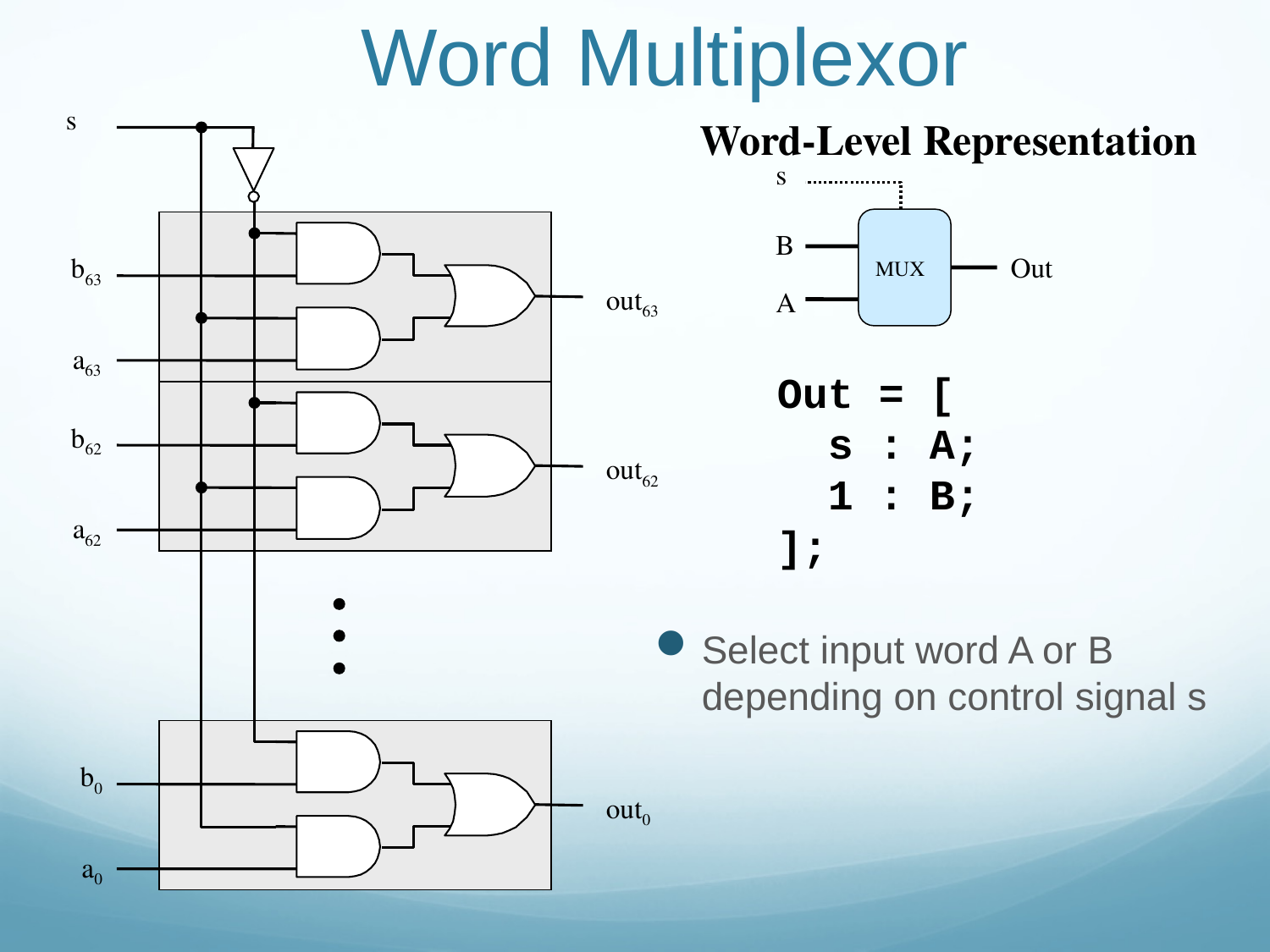

# Word Multiplexor
s

b63

out63

a63

b62

out62

a62

b0

out0

a0

Word-Level Representation
s

MUX
B
Out

A

Out = [
  s : A;
  1 : B;
];
Select input word A or B depending on control signal s